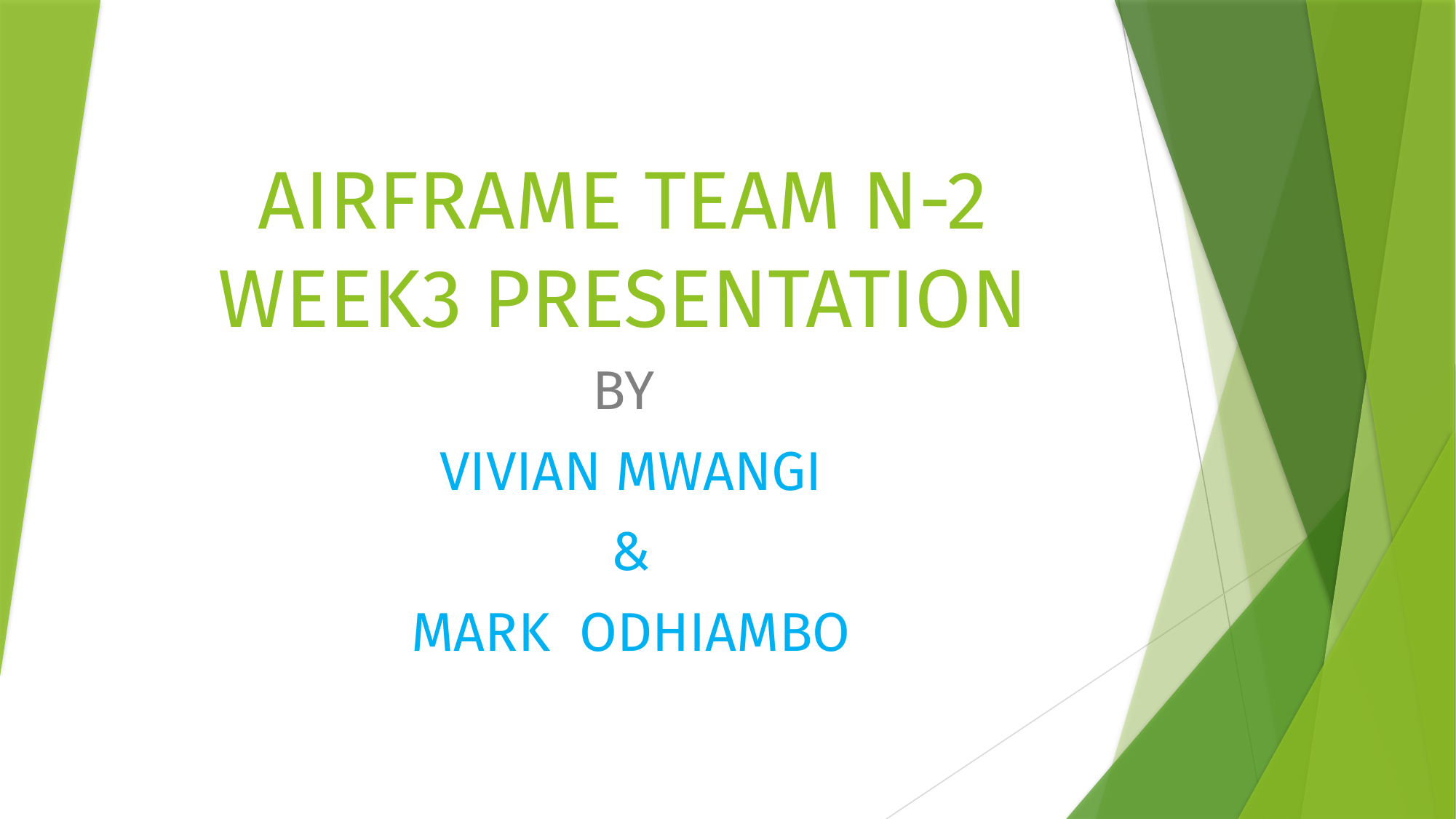

# AIRFRAME TEAM N-2 WEEK3 PRESENTATION
BY
VIVIAN MWANGI
&
MARK  ODHIAMBO